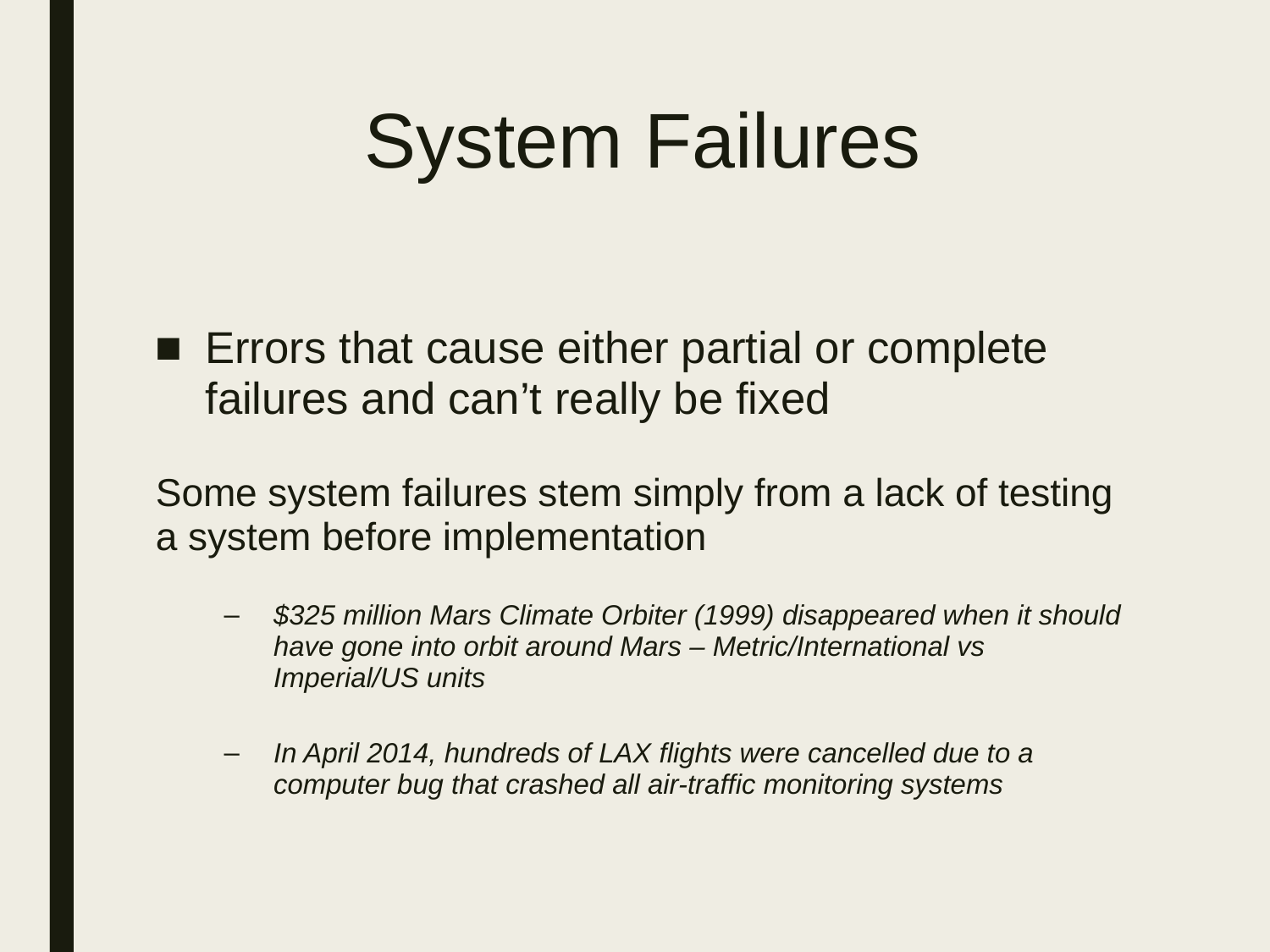

# System Failures
Errors that cause either partial or complete failures and can’t really be fixed

Some system failures stem simply from a lack of testing a system before implementation

$325 million Mars Climate Orbiter (1999) disappeared when it should have gone into orbit around Mars – Metric/International vs Imperial/US units

In April 2014, hundreds of LAX flights were cancelled due to a computer bug that crashed all air-traffic monitoring systems